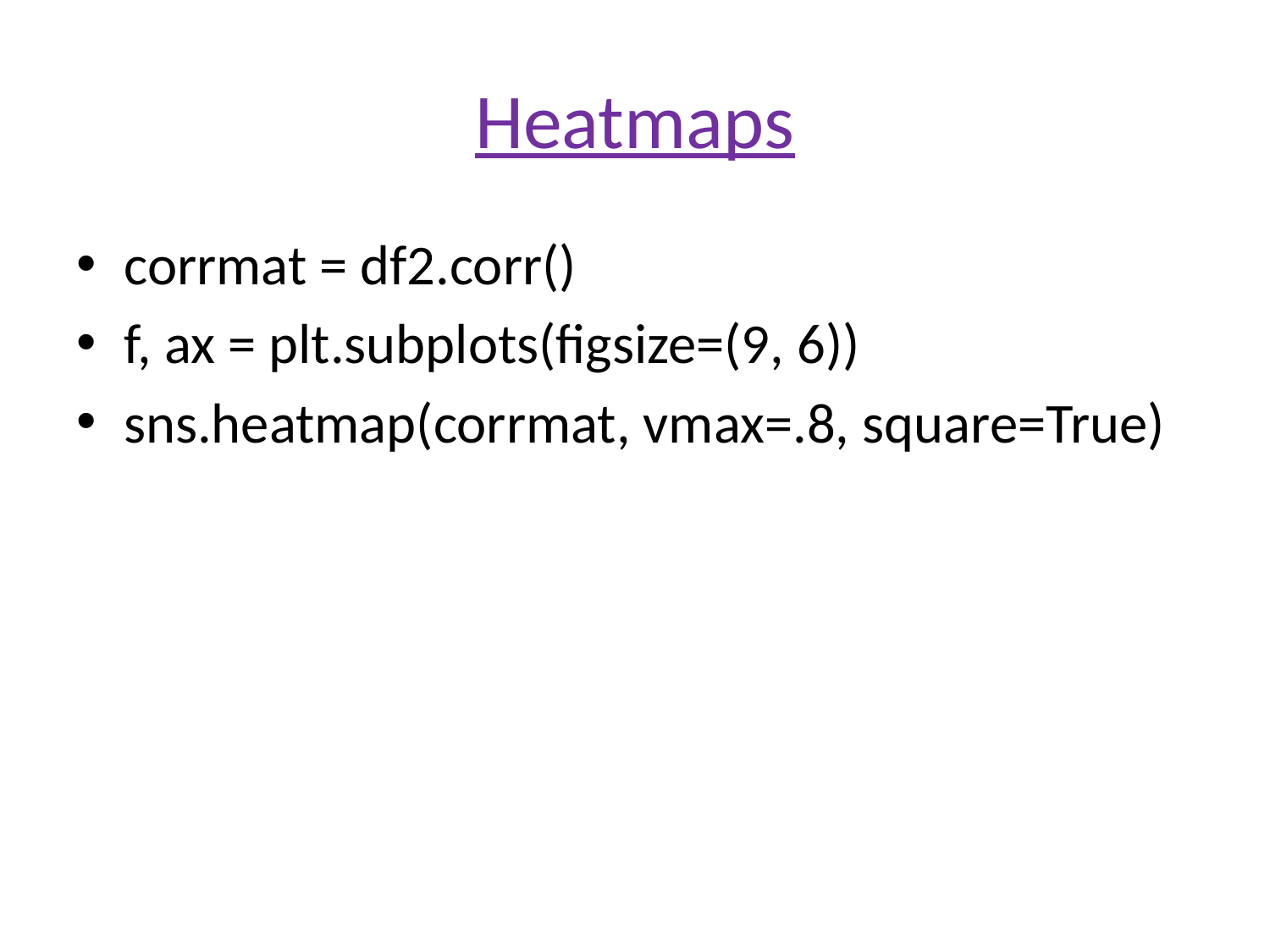

# Heatmaps
corrmat = df2.corr()
f, ax = plt.subplots(figsize=(9, 6))
sns.heatmap(corrmat, vmax=.8, square=True)